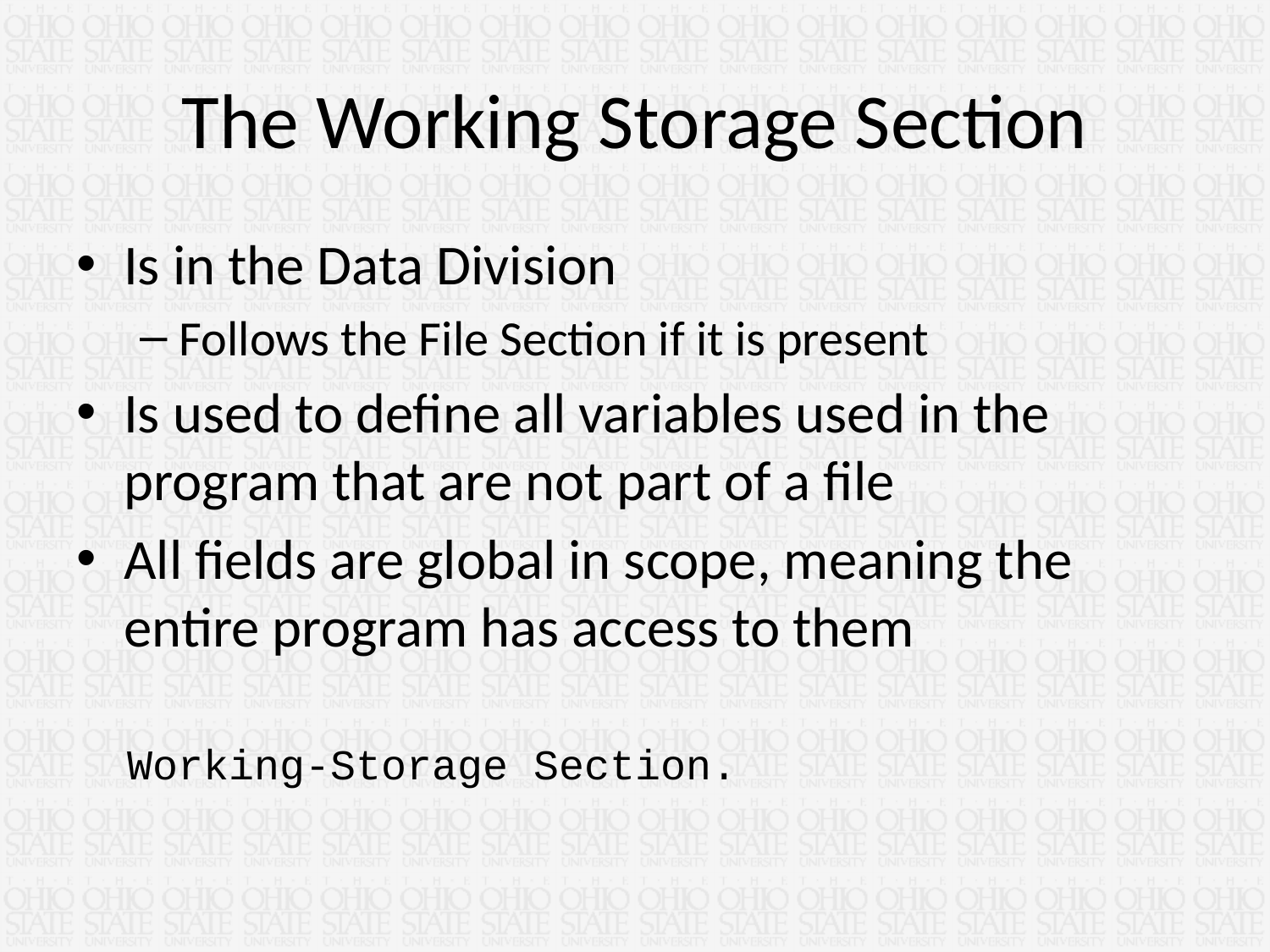

# The Working Storage Section
Is in the Data Division
Follows the File Section if it is present
Is used to define all variables used in the program that are not part of a file
All fields are global in scope, meaning the entire program has access to them
  Working-Storage Section.